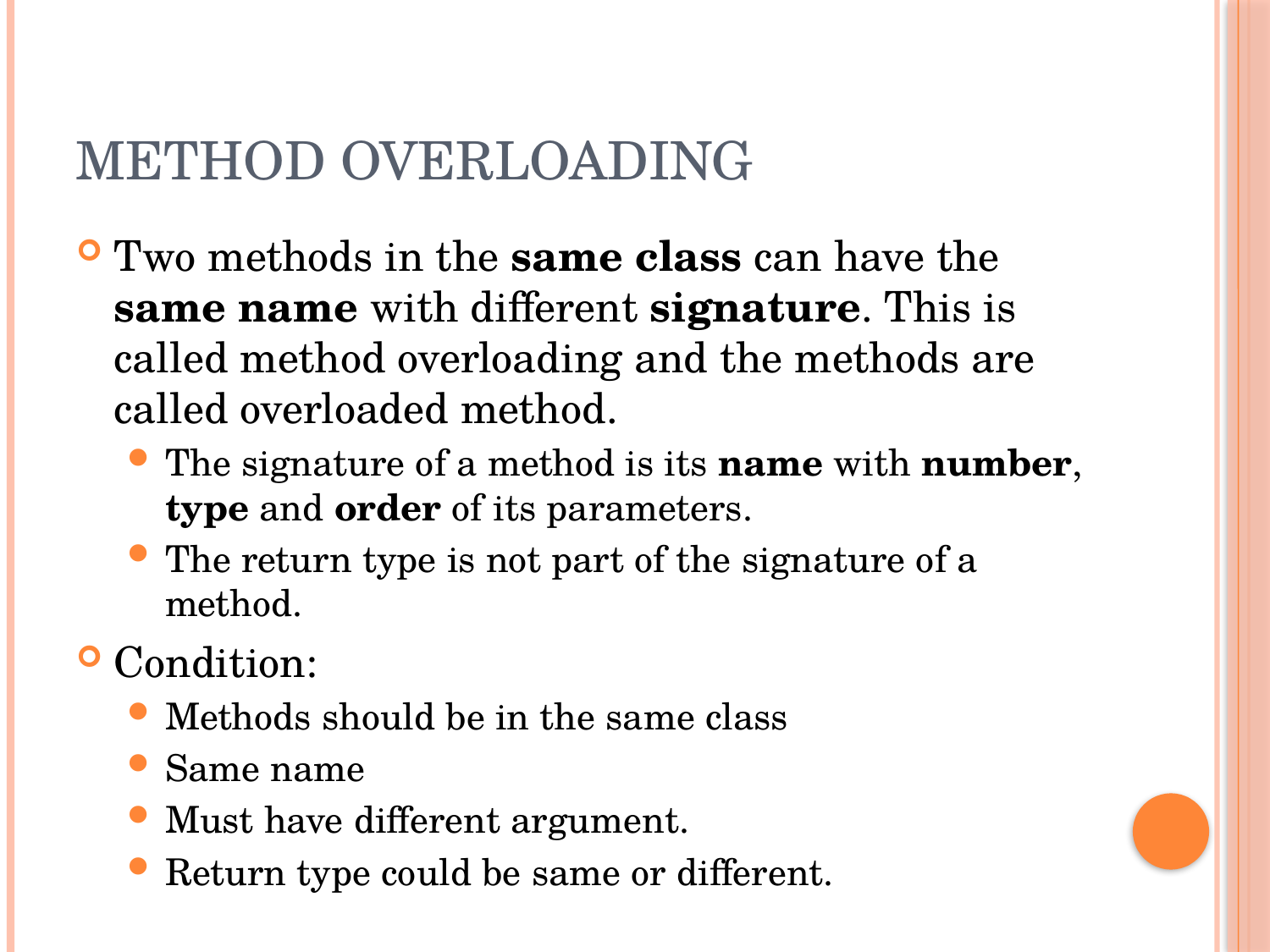

# Method overloading
Two methods in the same class can have the same name with different signature. This is called method overloading and the methods are called overloaded method.
The signature of a method is its name with number, type and order of its parameters.
The return type is not part of the signature of a method.
Condition:
Methods should be in the same class
Same name
Must have different argument.
Return type could be same or different.